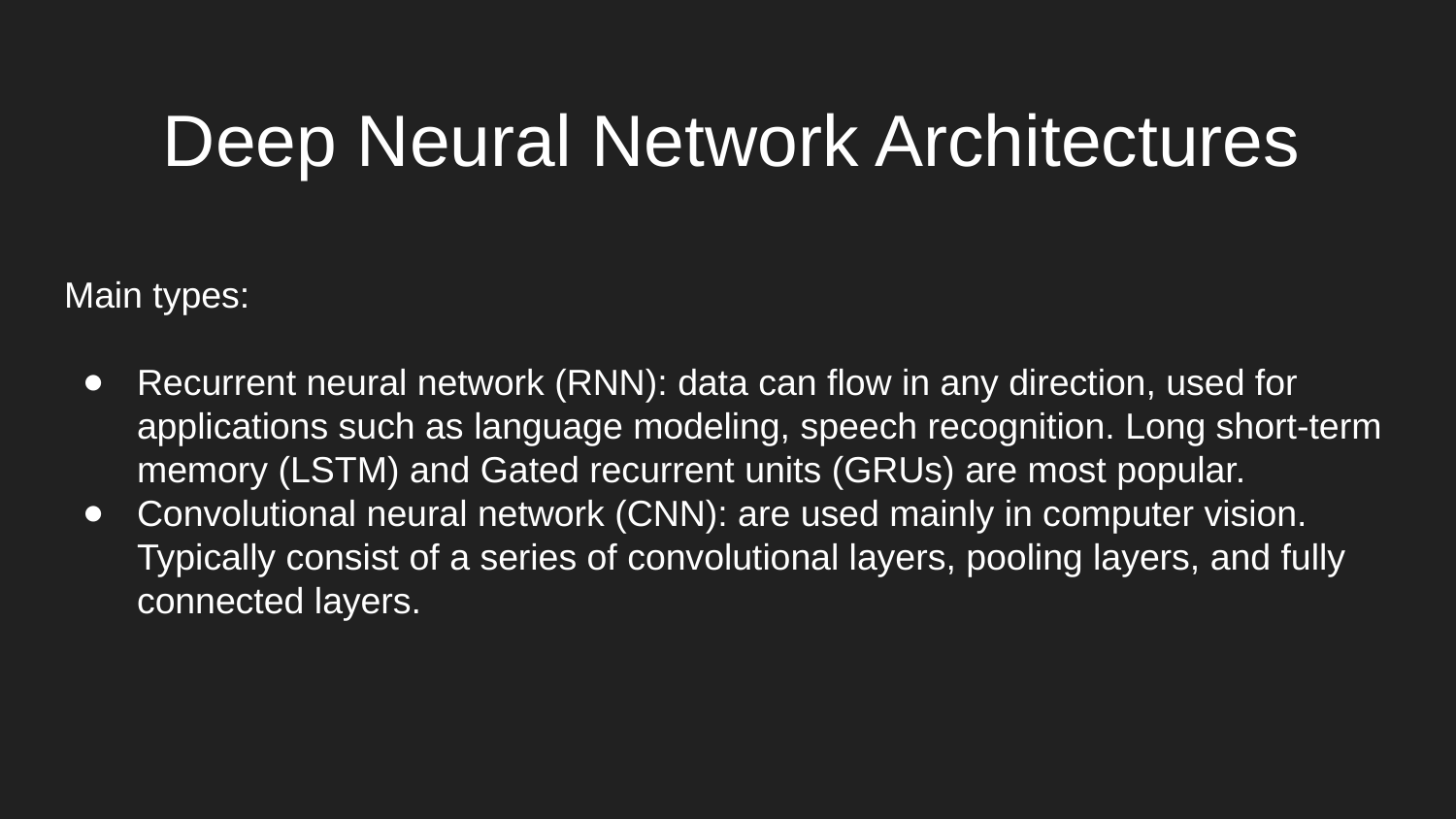

# Deep Neural Network Architectures
Main types:

Recurrent neural network (RNN): data can flow in any direction, used for applications such as language modeling, speech recognition. Long short-term memory (LSTM) and Gated recurrent units (GRUs) are most popular.
Convolutional neural network (CNN): are used mainly in computer vision. Typically consist of a series of convolutional layers, pooling layers, and fully connected layers.